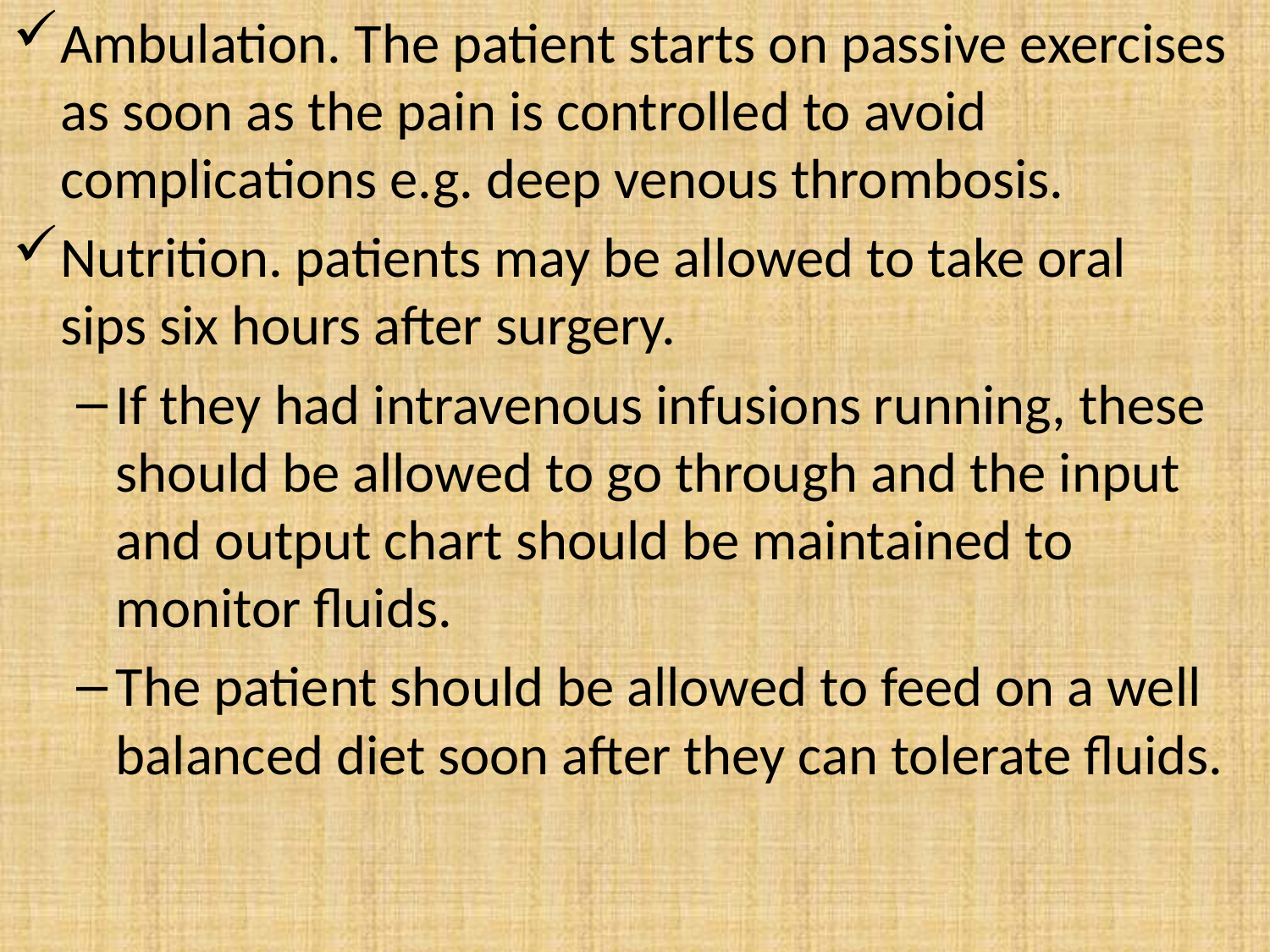

Ambulation. The patient starts on passive exercises as soon as the pain is controlled to avoid complications e.g. deep venous thrombosis.
Nutrition. patients may be allowed to take oral sips six hours after surgery.
If they had intravenous infusions running, these should be allowed to go through and the input and output chart should be maintained to monitor fluids.
The patient should be allowed to feed on a well balanced diet soon after they can tolerate fluids.

#